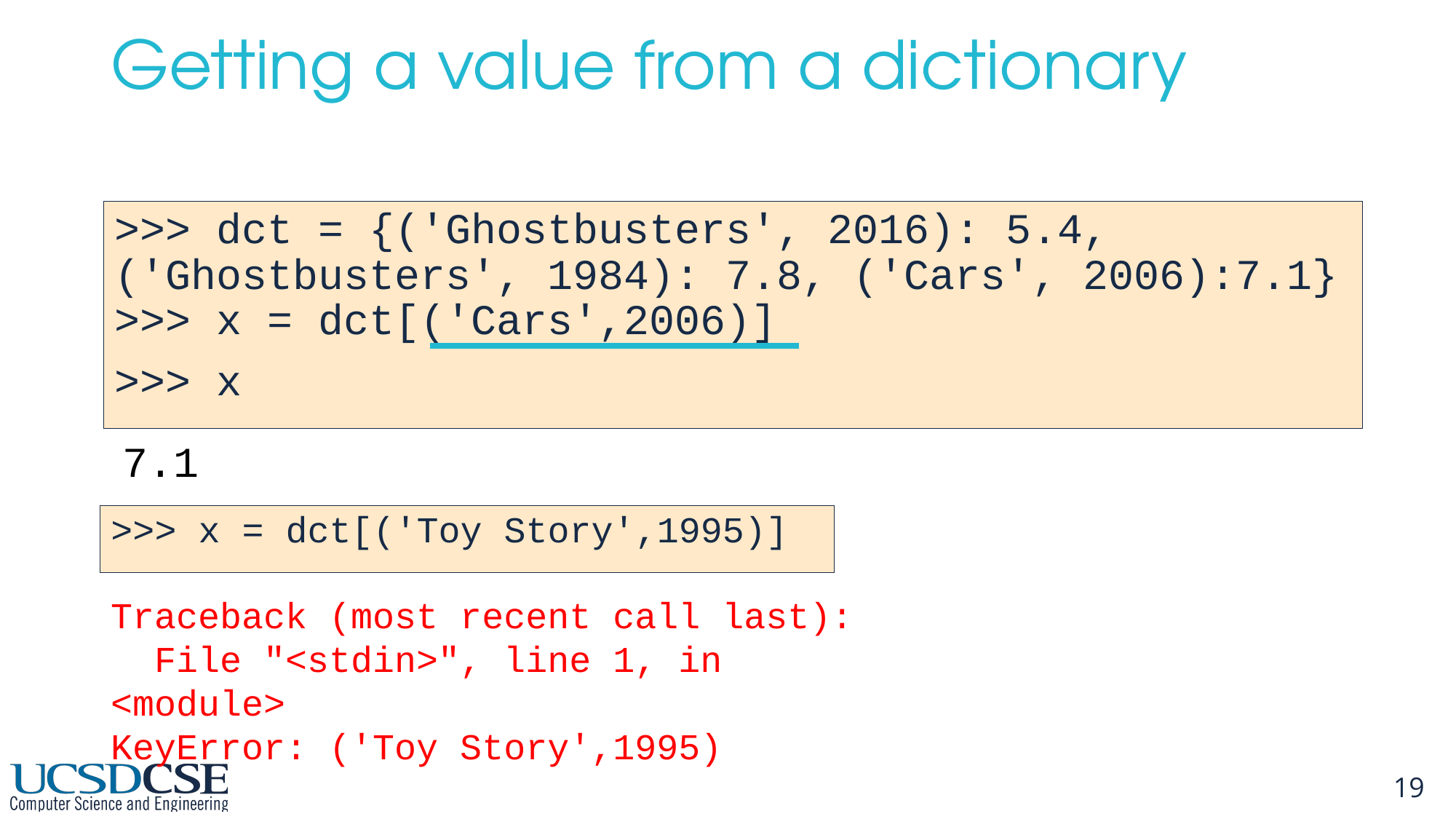

Getting a value from a dictionary
>>> dct = {('Ghostbusters', 2016): 5.4, ('Ghostbusters', 1984): 7.8, ('Cars', 2006):7.1} >>> x = dct[('Cars',2006)]
>>> x
7.1
>>> x = dct[('Toy Story',1995)]
Traceback (most recent call last):
  File "<stdin>", line 1, in <module>
KeyError: ('Toy Story',1995)